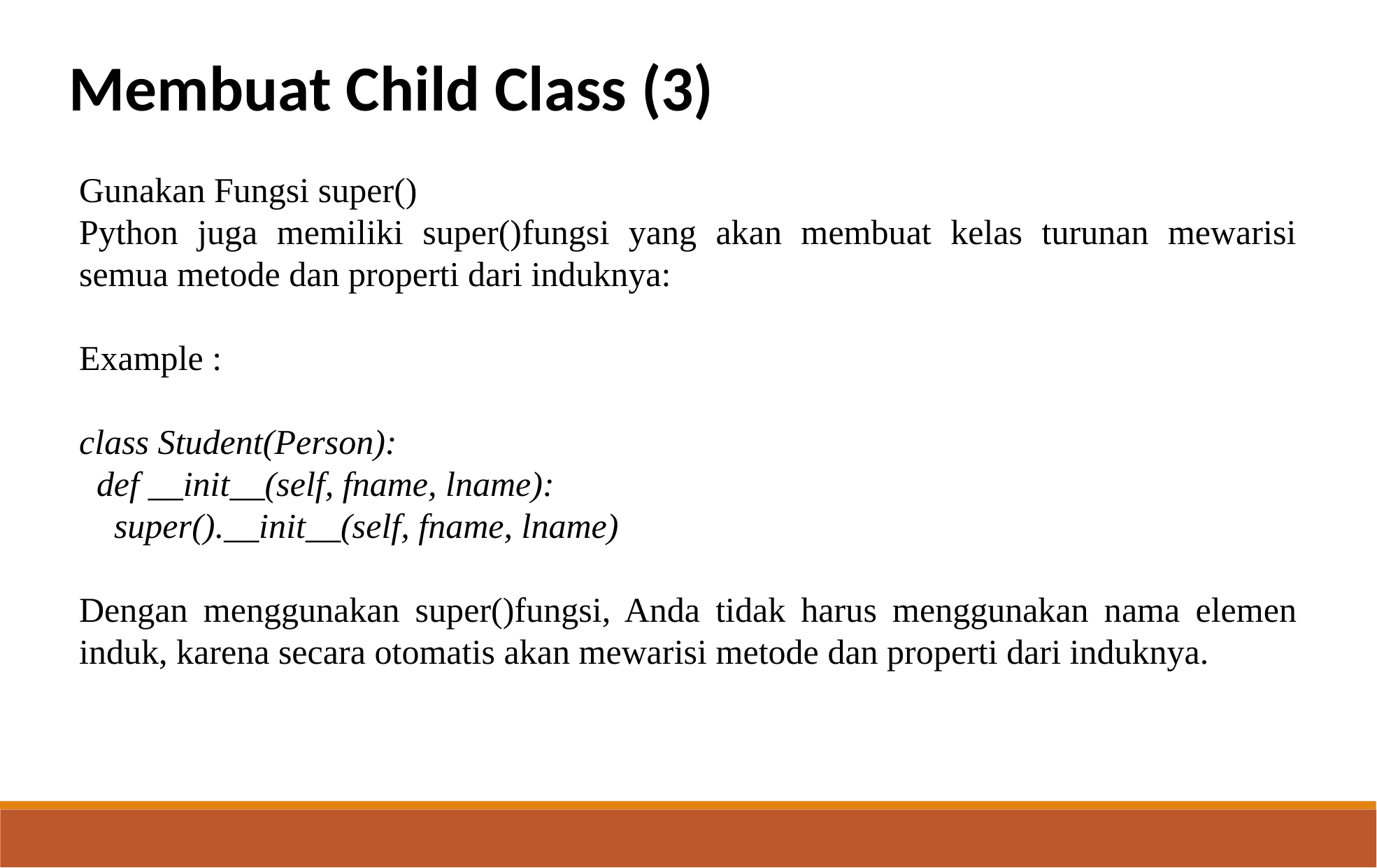

Membuat Child Class (3)
Gunakan Fungsi super()
Python juga memiliki super()fungsi yang akan membuat kelas turunan mewarisi semua metode dan properti dari induknya:

Example :

class Student(Person):
  def __init__(self, fname, lname):
    super().__init__(self, fname, lname)

Dengan menggunakan super()fungsi, Anda tidak harus menggunakan nama elemen induk, karena secara otomatis akan mewarisi metode dan properti dari induknya.